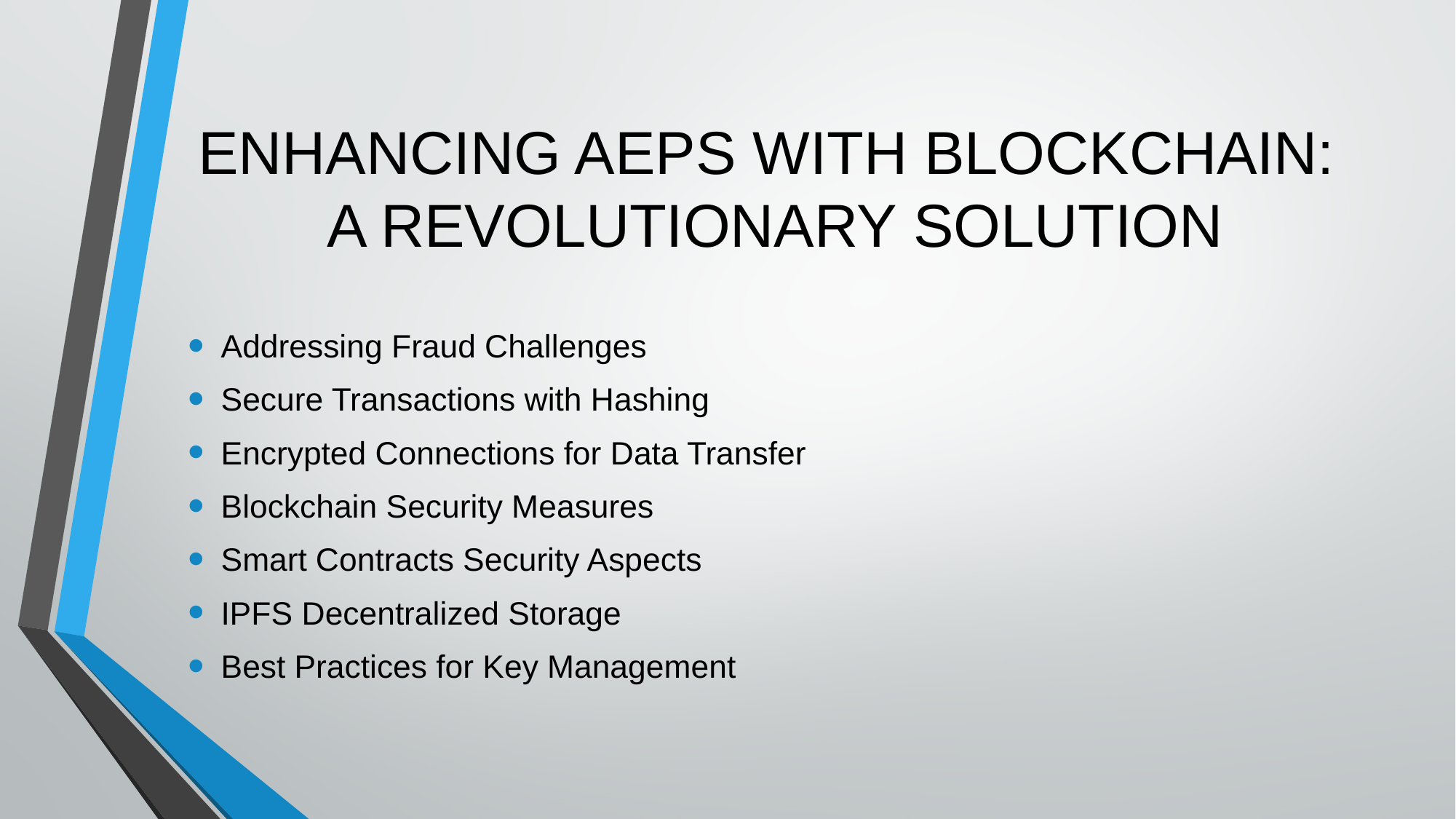

# ENHANCING AEPS WITH BLOCKCHAIN: A REVOLUTIONARY SOLUTION
Addressing Fraud Challenges
Secure Transactions with Hashing
Encrypted Connections for Data Transfer
Blockchain Security Measures
Smart Contracts Security Aspects
IPFS Decentralized Storage
Best Practices for Key Management